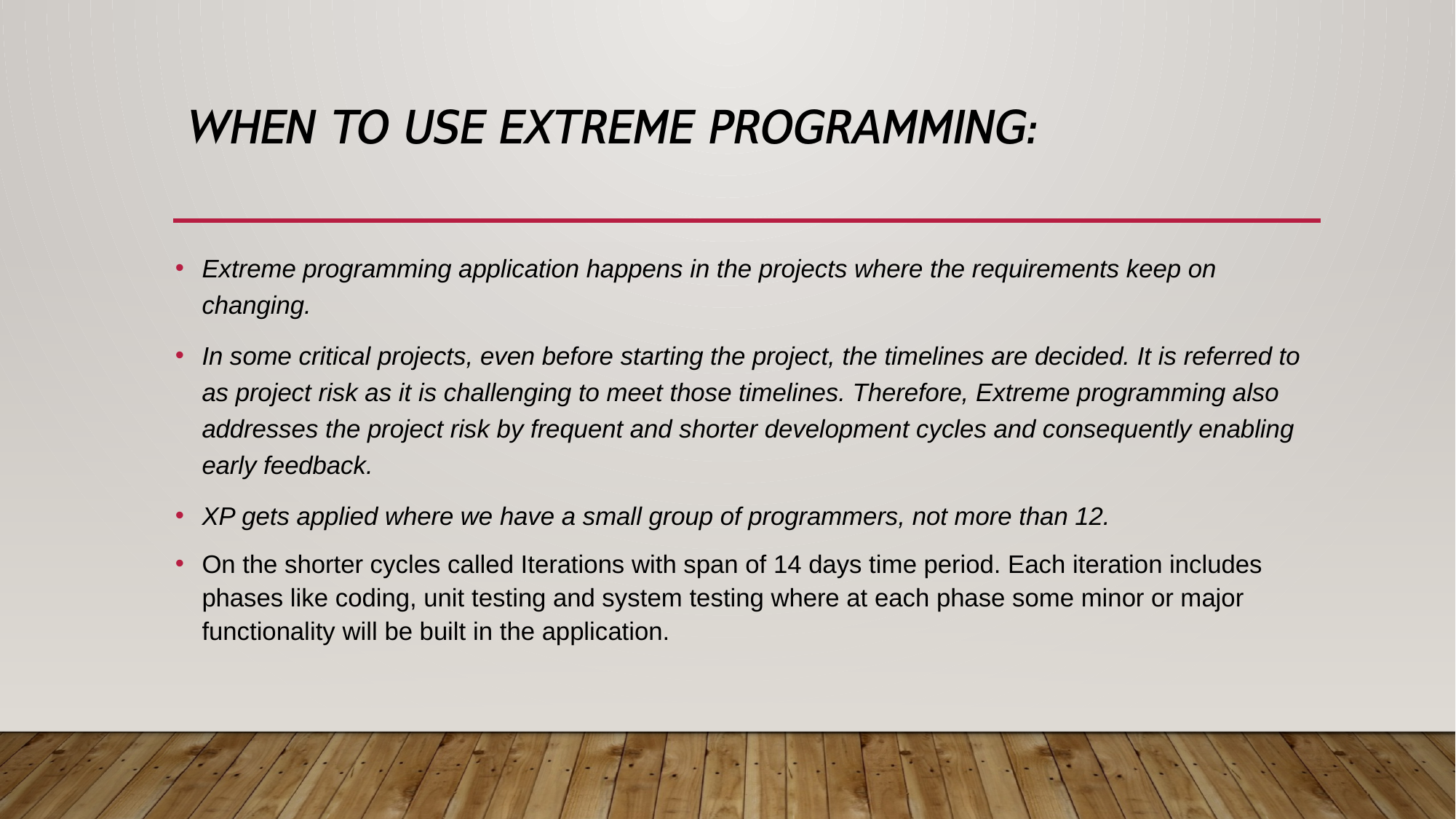

# When to use Extreme Programming:
Extreme programming application happens in the projects where the requirements keep on changing.
In some critical projects, even before starting the project, the timelines are decided. It is referred to as project risk as it is challenging to meet those timelines. Therefore, Extreme programming also addresses the project risk by frequent and shorter development cycles and consequently enabling early feedback.
XP gets applied where we have a small group of programmers, not more than 12.
On the shorter cycles called Iterations with span of 14 days time period. Each iteration includes phases like coding, unit testing and system testing where at each phase some minor or major functionality will be built in the application.